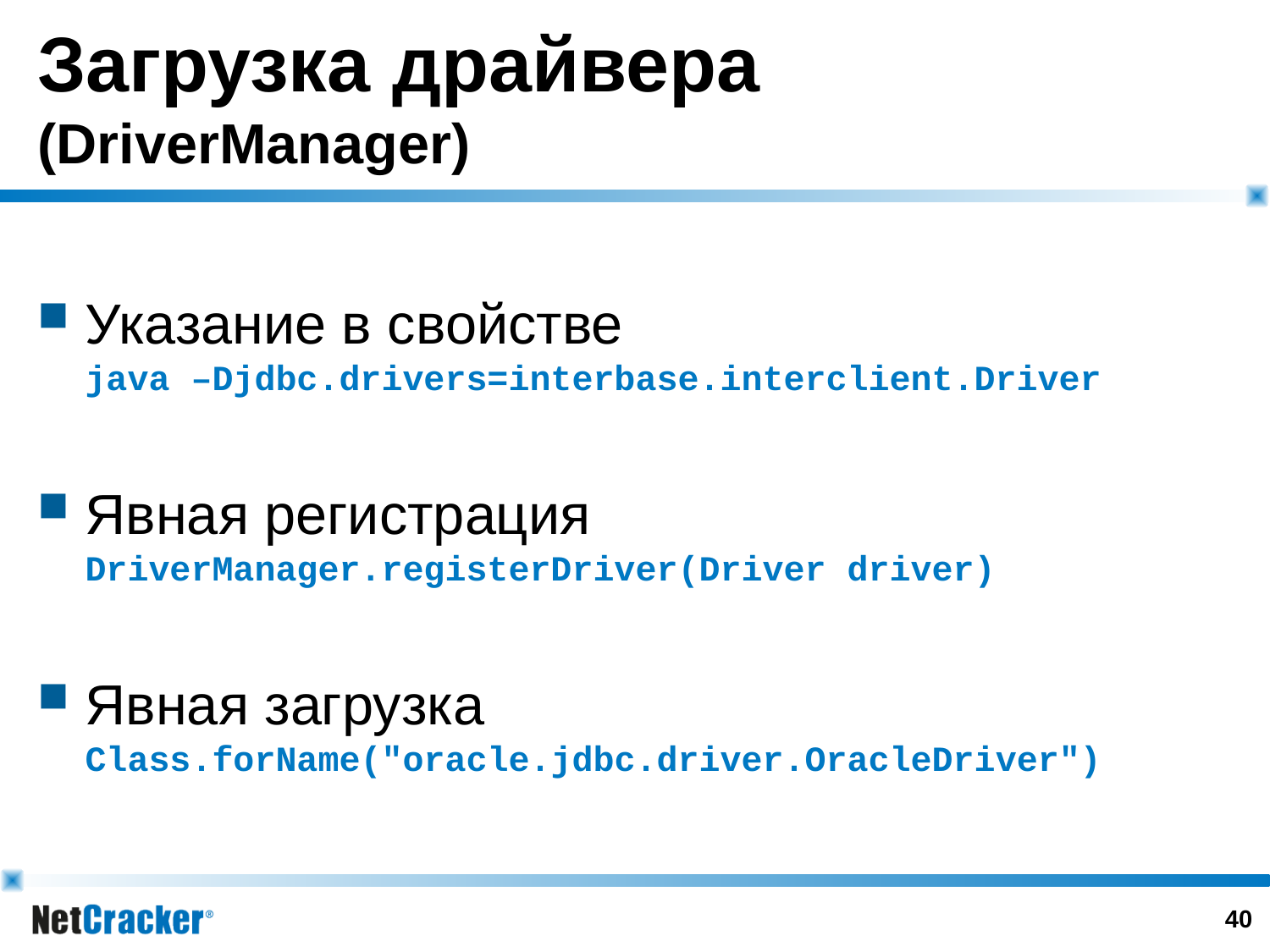

# Загрузка драйвера (DriverManager)

Указание в свойстве
java –Djdbc.drivers=interbase.interclient.Driver

Явная регистрация
DriverManager.registerDriver(Driver driver)

Явная загрузка
Class.forName("oracle.jdbc.driver.OracleDriver")

40